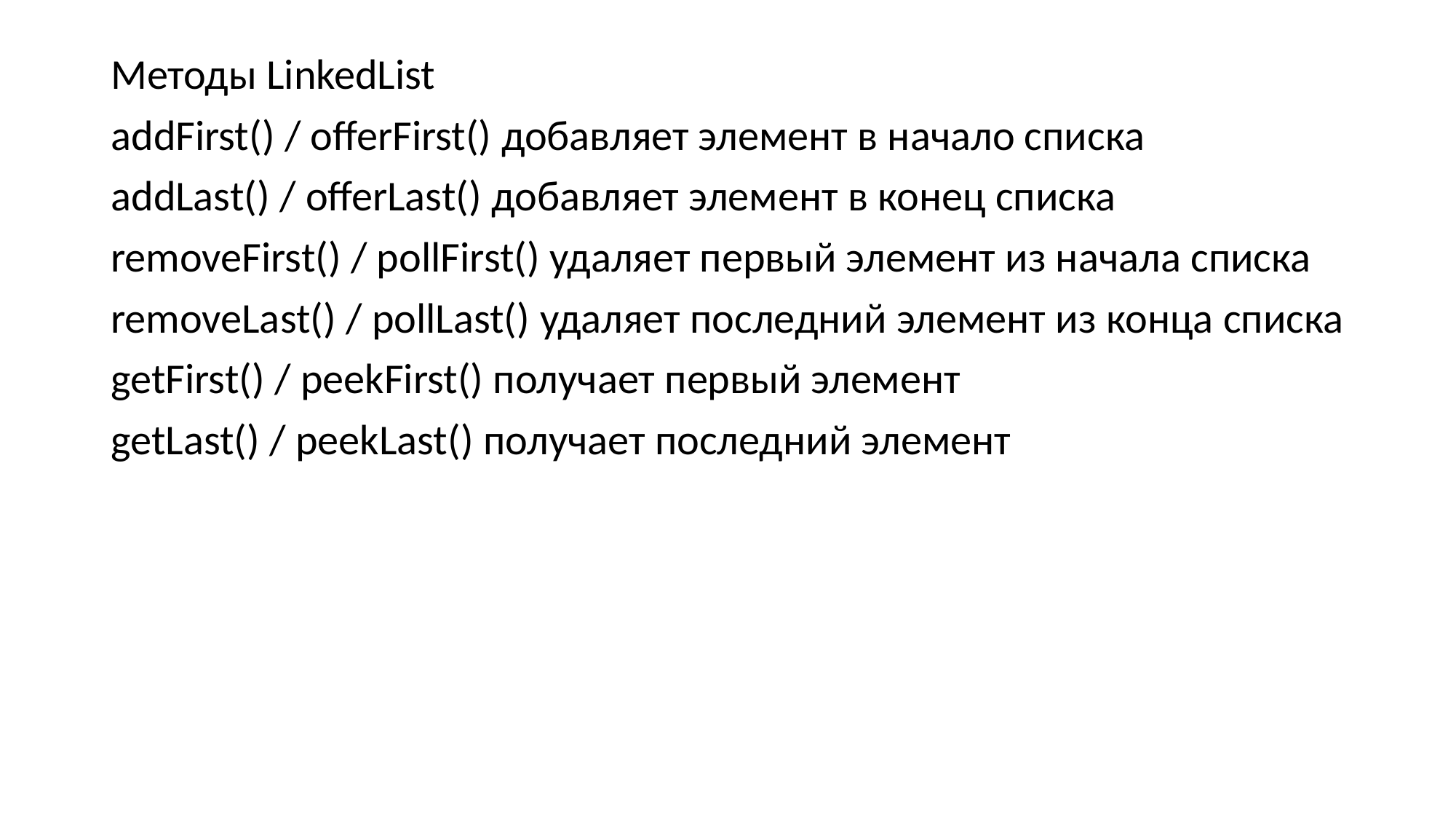

Методы LinkedList
addFirst() / offerFirst() добавляет элемент в начало списка
addLast() / offerLast() добавляет элемент в конец списка
removeFirst() / pollFirst() удаляет первый элемент из начала списка
removeLast() / pollLast() удаляет последний элемент из конца списка
getFirst() / peekFirst() получает первый элемент
getLast() / peekLast() получает последний элемент